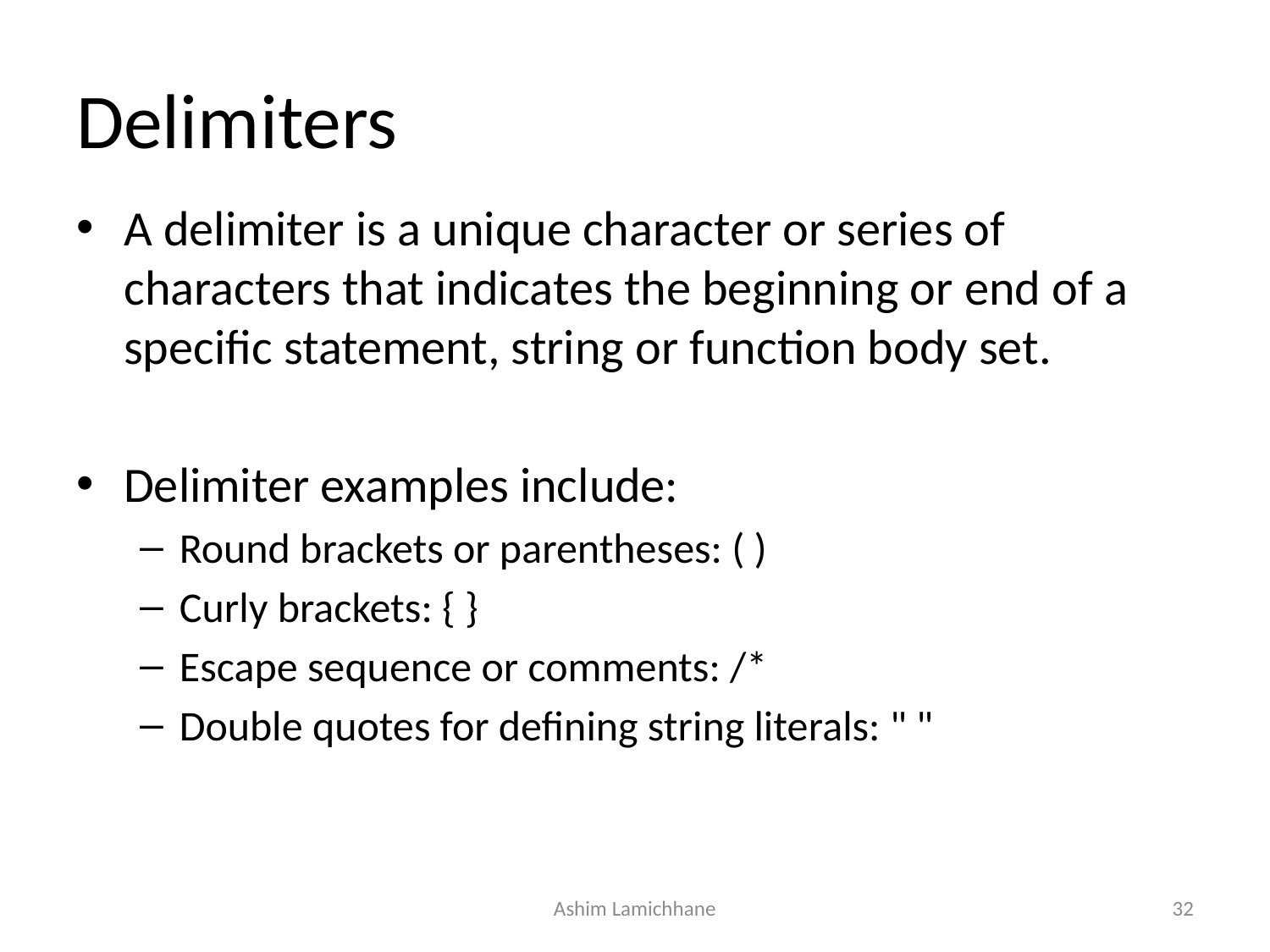

# Delimiters
A delimiter is a unique character or series of characters that indicates the beginning or end of a specific statement, string or function body set.

Delimiter examples include:
Round brackets or parentheses: ( )
Curly brackets: { }
Escape sequence or comments: /*
Double quotes for defining string literals: " "

Ashim Lamichhane
32